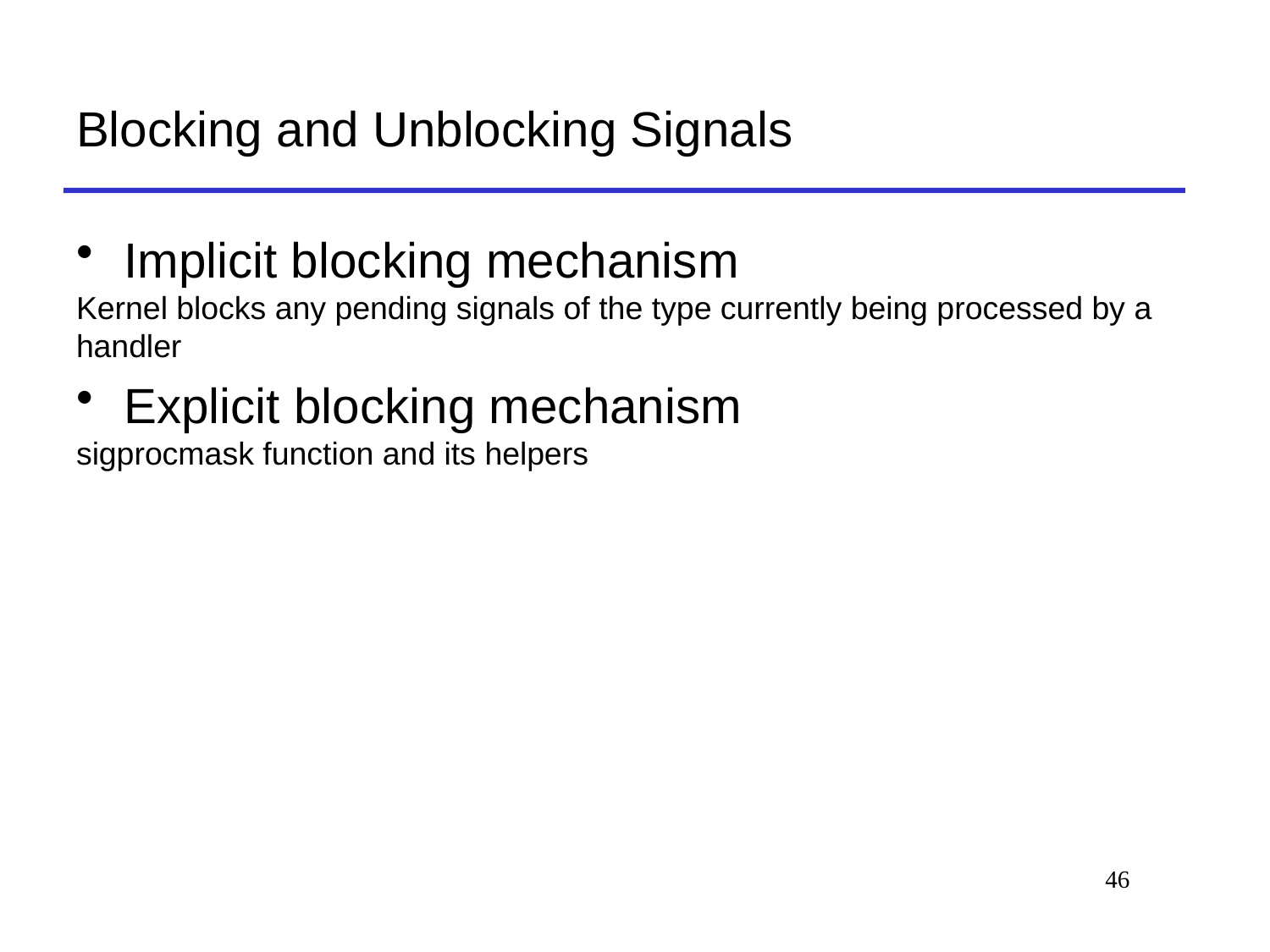

# Blocking and Unblocking Signals
Implicit blocking mechanism
Kernel blocks any pending signals of the type currently being processed by a handler
Explicit blocking mechanism
sigprocmask function and its helpers
46